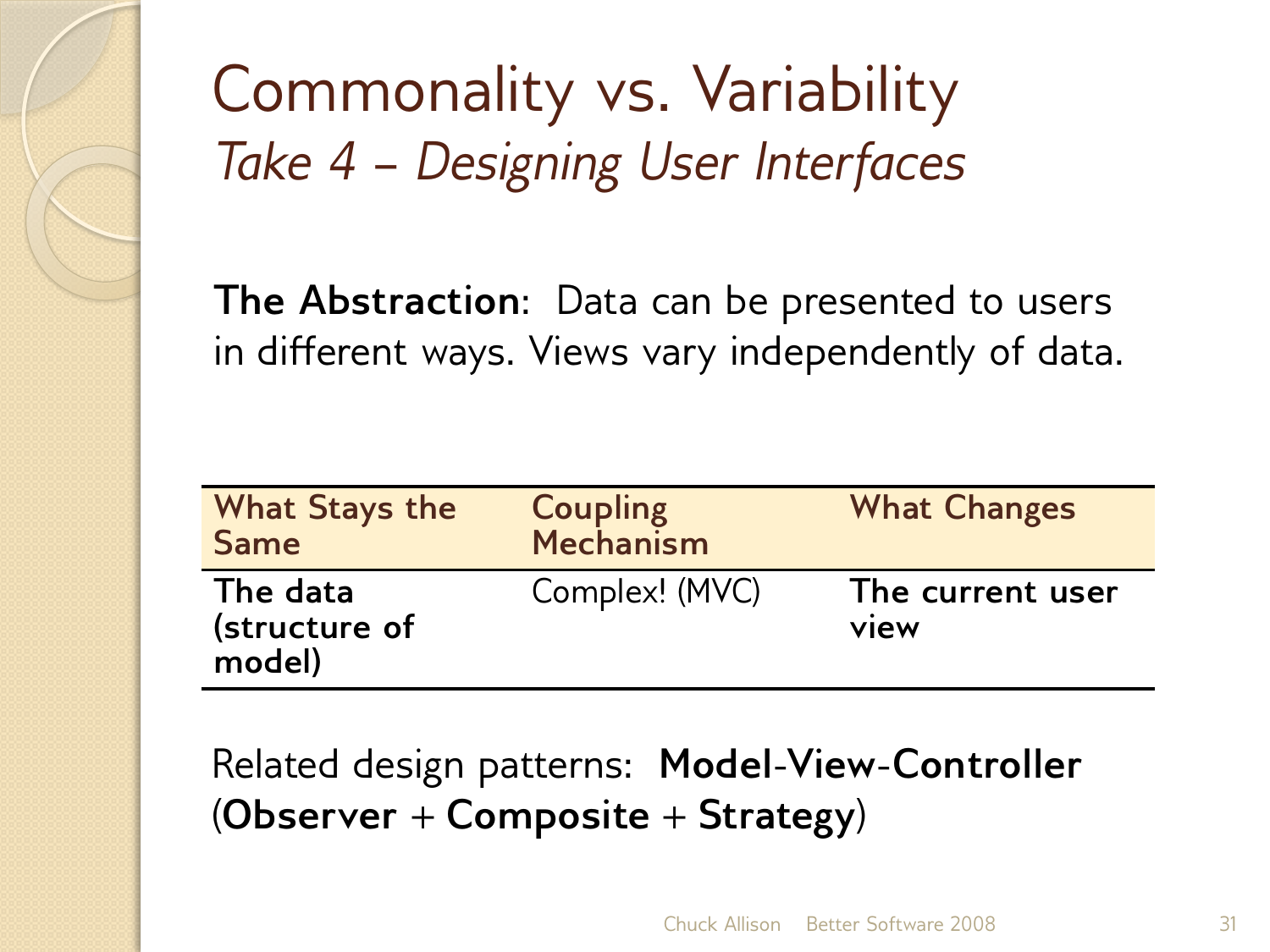

# Commonality vs. Variability Take 4 – Designing User Interfaces
The Abstraction:  Data can be presented to users in different ways. Views vary independently of data.
| What Stays the Same | Coupling Mechanism | What Changes |
| --- | --- | --- |
| The data (structure of model) | Complex! (MVC) | The current user view |
Related design patterns:  Model-View-Controller (Observer + Composite + Strategy)
Chuck Allison
Better Software 2008
31